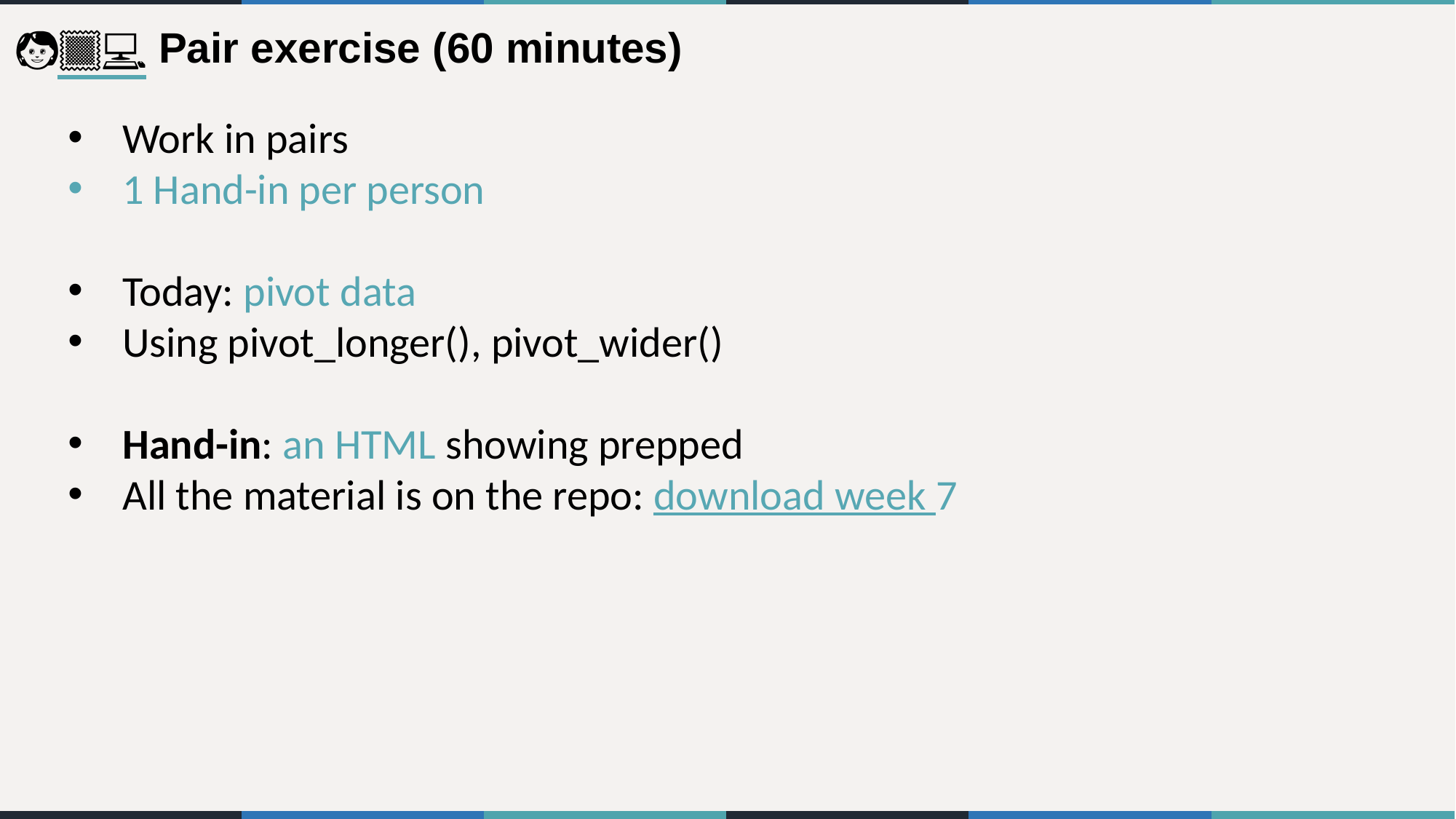

👩🏽‍💻 Pair exercise (60 minutes)

Work in pairs
1 Hand-in per person

Today: pivot data
Using pivot_longer(), pivot_wider()

Hand-in: an HTML showing prepped
All the material is on the repo: download week 7